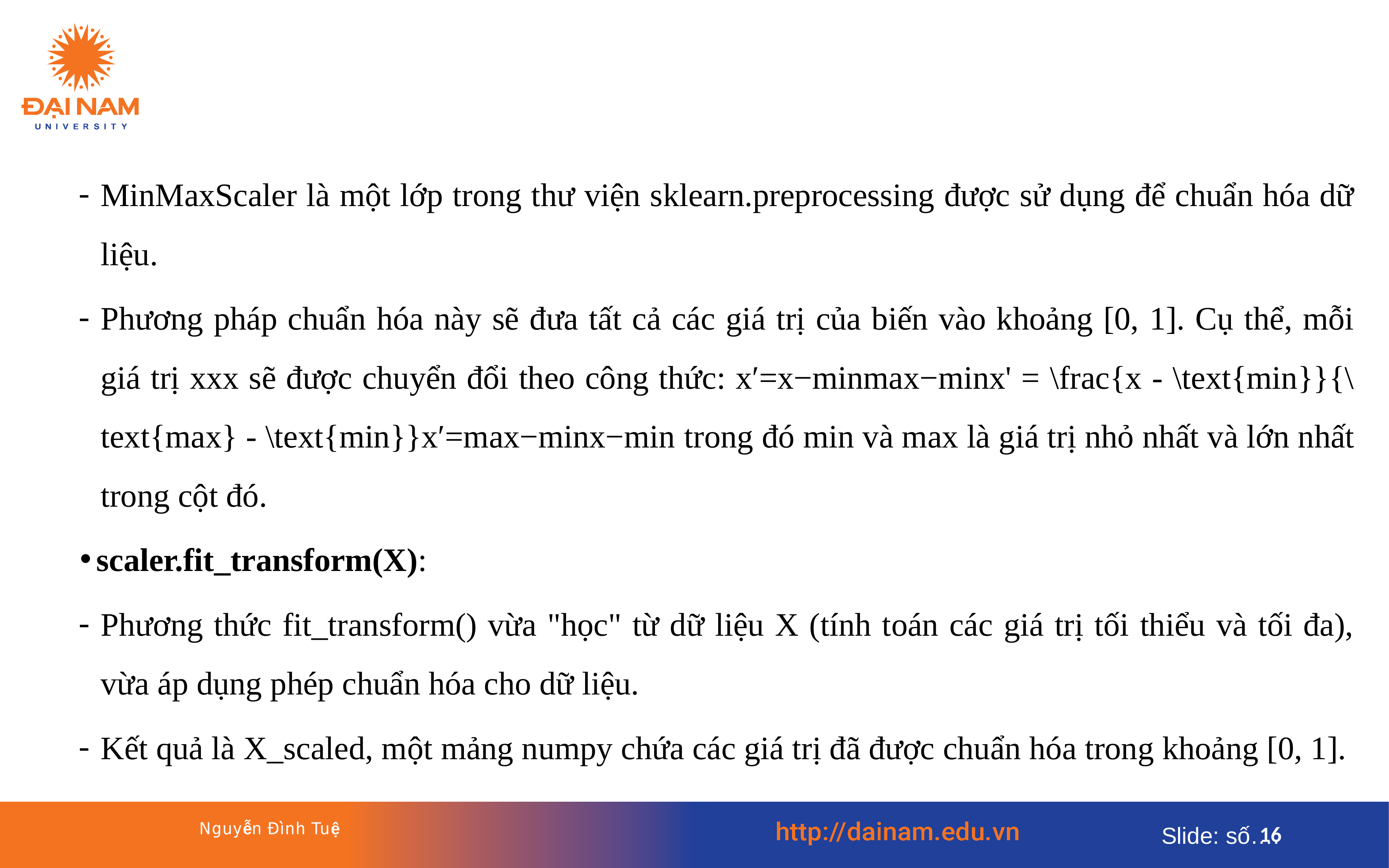

MinMaxScaler là một lớp trong thư viện sklearn.preprocessing được sử dụng để chuẩn hóa dữ liệu.
Phương pháp chuẩn hóa này sẽ đưa tất cả các giá trị của biến vào khoảng [0, 1]. Cụ thể, mỗi giá trị xxx sẽ được chuyển đổi theo công thức: x′=x−minmax−minx' = \frac{x - \text{min}}{\text{max} - \text{min}}x′=max−minx−min​ trong đó min và max là giá trị nhỏ nhất và lớn nhất trong cột đó.
scaler.fit_transform(X):
Phương thức fit_transform() vừa "học" từ dữ liệu X (tính toán các giá trị tối thiểu và tối đa), vừa áp dụng phép chuẩn hóa cho dữ liệu.
Kết quả là X_scaled, một mảng numpy chứa các giá trị đã được chuẩn hóa trong khoảng [0, 1].

Nguyễn Đình Tuệ
16